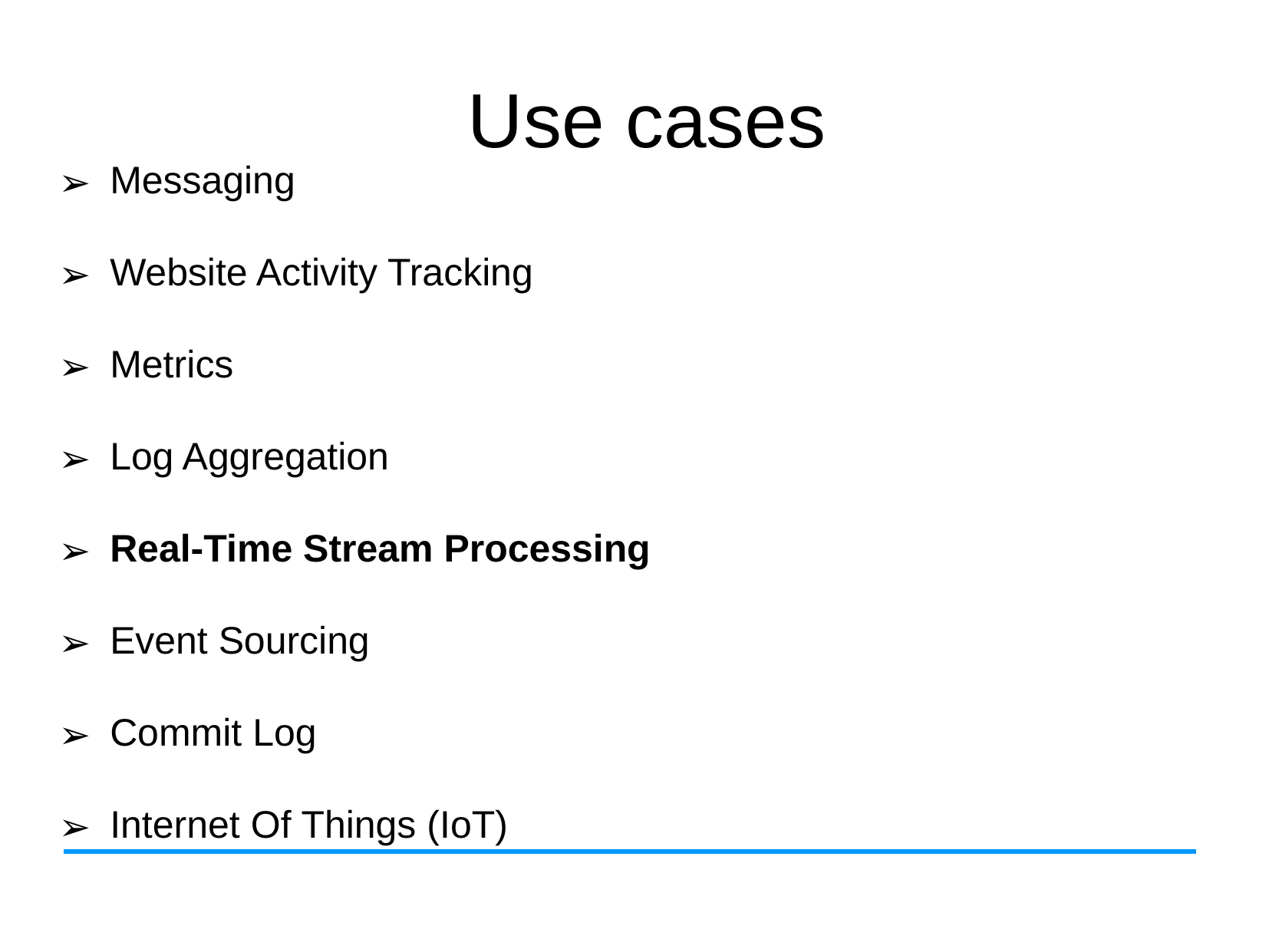

Use cases
Messaging

Website Activity Tracking

Metrics

Log Aggregation

Real-Time Stream Processing

Event Sourcing

Commit Log

Internet Of Things (IoT)